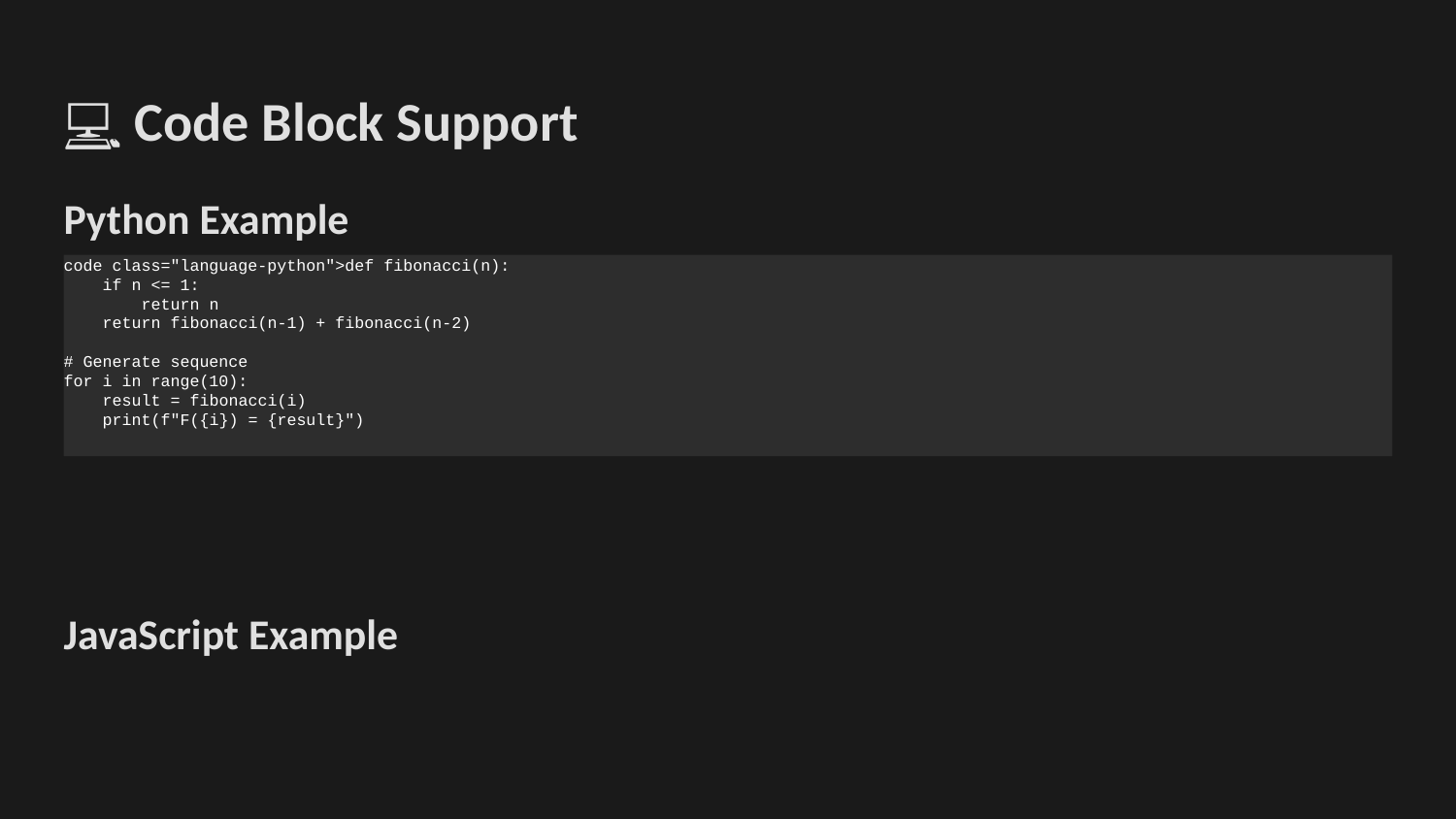

💻 Code Block Support
Python Example
code class="language-python">def fibonacci(n):
    if n <= 1:
        return n
    return fibonacci(n-1) + fibonacci(n-2)

# Generate sequence
for i in range(10):
    result = fibonacci(i)
    print(f"F({i}) = {result}")

JavaScript Example